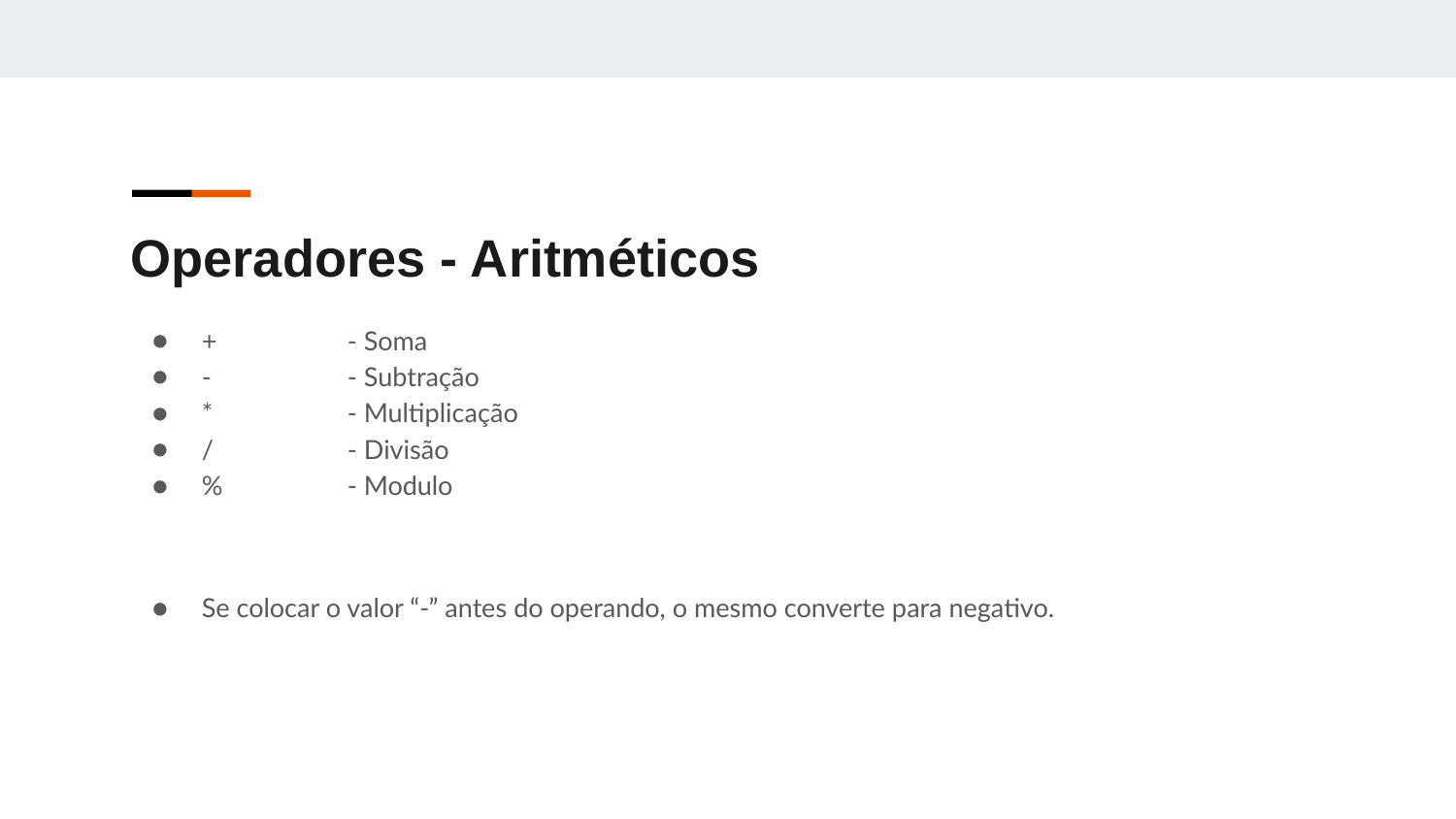

Operadores - Aritméticos
+	- Soma
-	- Subtração
*	- Multiplicação
/	- Divisão
%	- Modulo
Se colocar o valor “-” antes do operando, o mesmo converte para negativo.